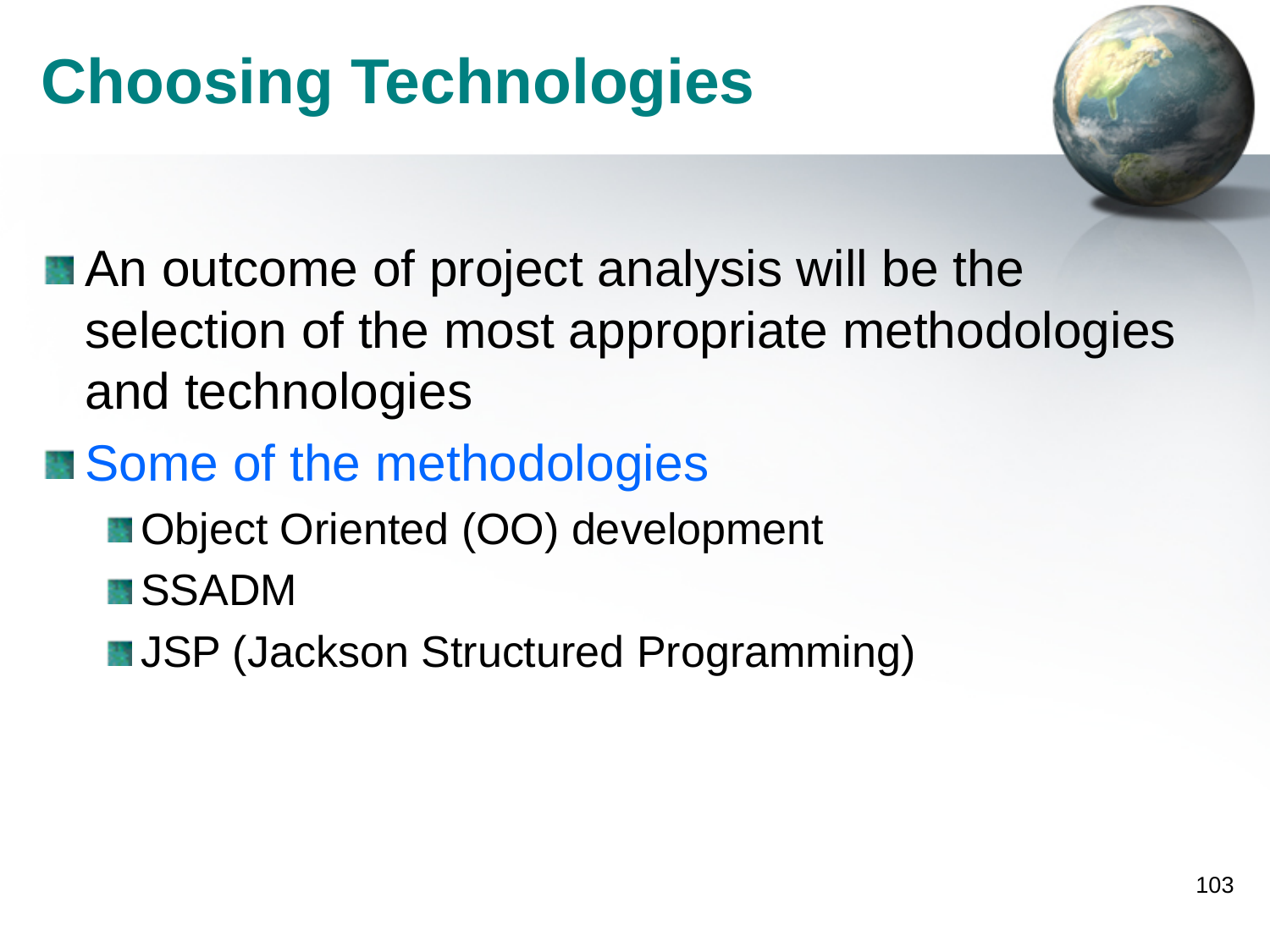

# Choosing Technologies
An outcome of project analysis will be the selection of the most appropriate methodologies and technologies
Some of the methodologies
Object Oriented (OO) development
SSADM
JSP (Jackson Structured Programming)
103